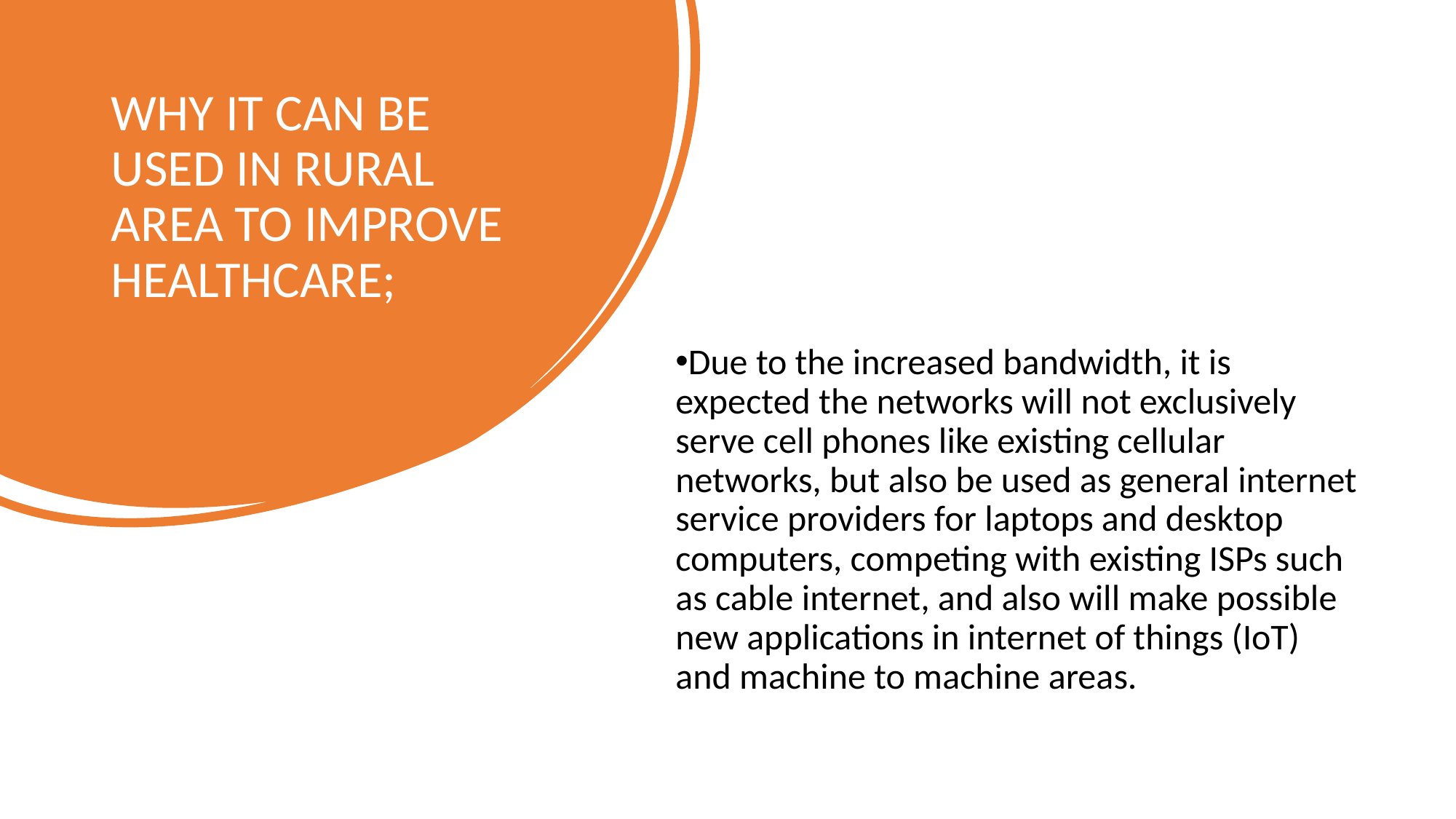

WHY IT CAN BE USED IN RURAL AREA TO IMPROVE HEALTHCARE;
Due to the increased bandwidth, it is expected the networks will not exclusively serve cell phones like existing cellular networks, but also be used as general internet service providers for laptops and desktop computers, competing with existing ISPs such as cable internet, and also will make possible new applications in internet of things (IoT) and machine to machine areas.